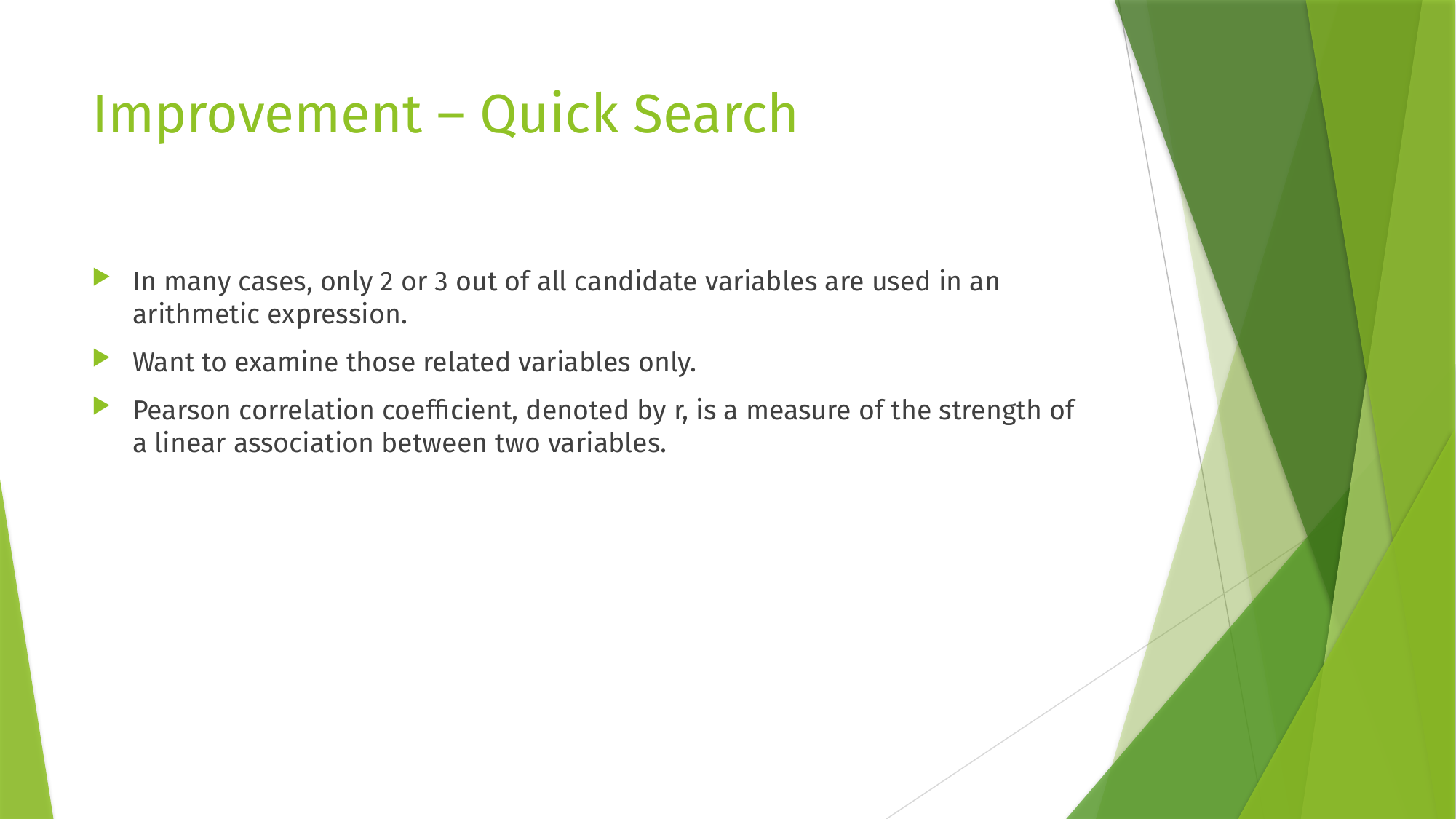

# Improvement – Quick Search
In many cases, only 2 or 3 out of all candidate variables are used in an arithmetic expression.
Want to examine those related variables only.
Pearson correlation coefficient, denoted by r, is a measure of the strength of a linear association between two variables.